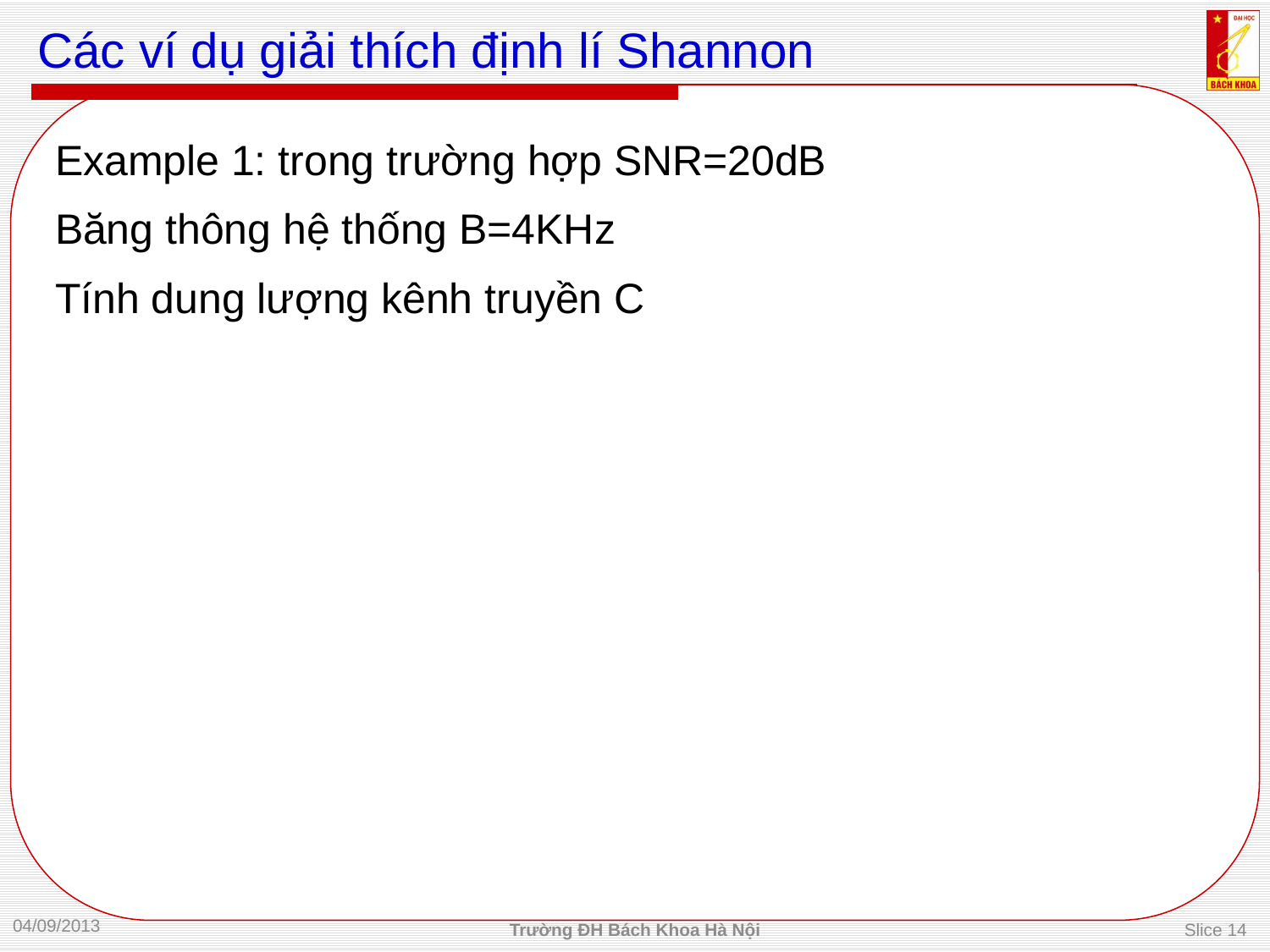

# Các ví dụ giải thích định lí Shannon
Example 1: trong trường hợp SNR=20dB
Băng thông hệ thống B=4KHz
Tính dung lượng kênh truyền C

04/09/2013
Trường ĐH Bách Khoa Hà Nội
Slice 14